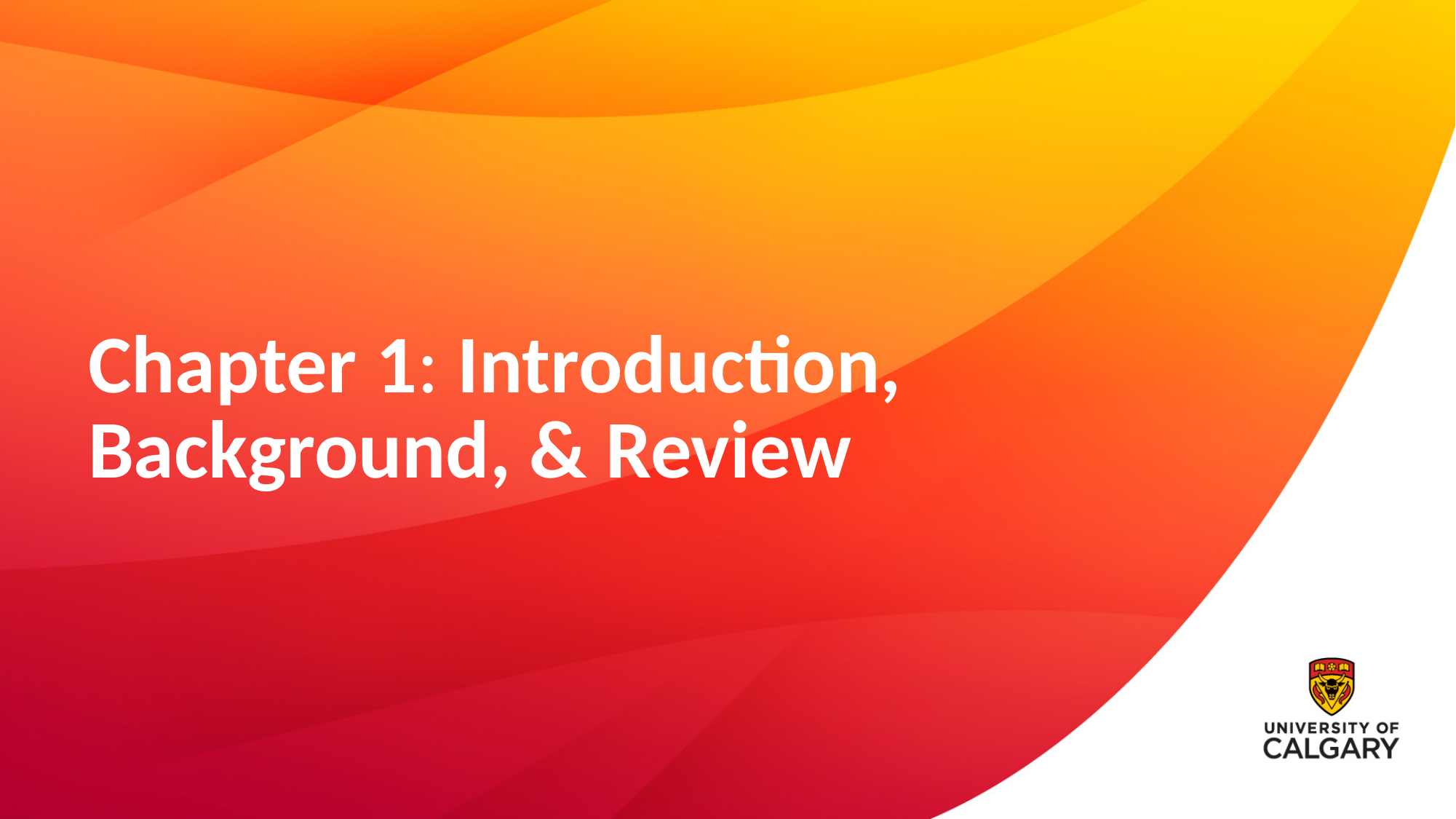

# Chapter 1: Introduction, Background, & Review